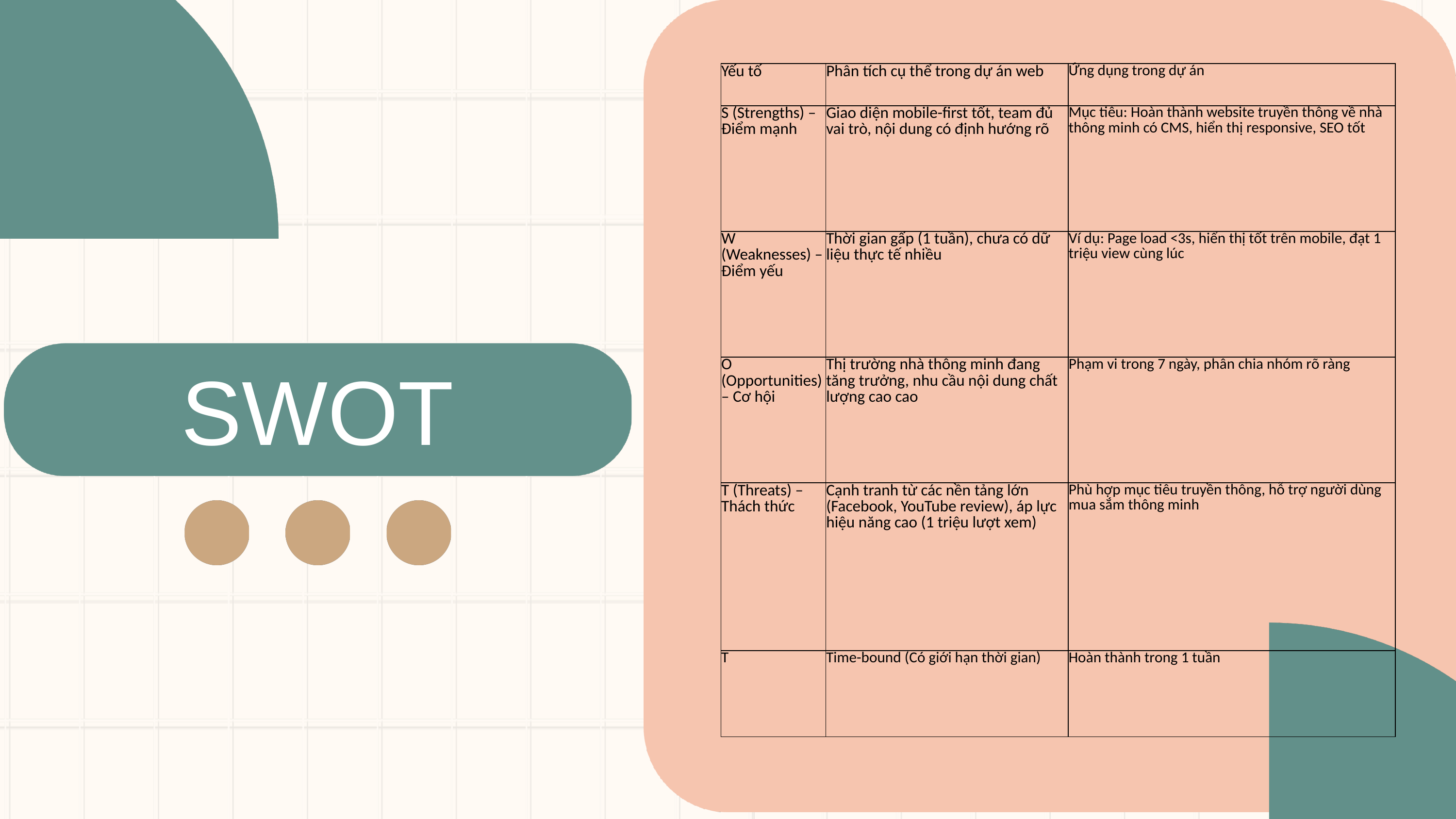

| Yếu tố | Phân tích cụ thể trong dự án web | Ứng dụng trong dự án |
| --- | --- | --- |
| S (Strengths) – Điểm mạnh | Giao diện mobile-first tốt, team đủ vai trò, nội dung có định hướng rõ | Mục tiêu: Hoàn thành website truyền thông về nhà thông minh có CMS, hiển thị responsive, SEO tốt |
| W (Weaknesses) – Điểm yếu | Thời gian gấp (1 tuần), chưa có dữ liệu thực tế nhiều | Ví dụ: Page load <3s, hiển thị tốt trên mobile, đạt 1 triệu view cùng lúc |
| O (Opportunities) – Cơ hội | Thị trường nhà thông minh đang tăng trưởng, nhu cầu nội dung chất lượng cao cao | Phạm vi trong 7 ngày, phân chia nhóm rõ ràng |
| T (Threats) – Thách thức | Cạnh tranh từ các nền tảng lớn (Facebook, YouTube review), áp lực hiệu năng cao (1 triệu lượt xem) | Phù hợp mục tiêu truyền thông, hỗ trợ người dùng mua sắm thông minh |
| T | Time-bound (Có giới hạn thời gian) | Hoàn thành trong 1 tuần |

SWOT